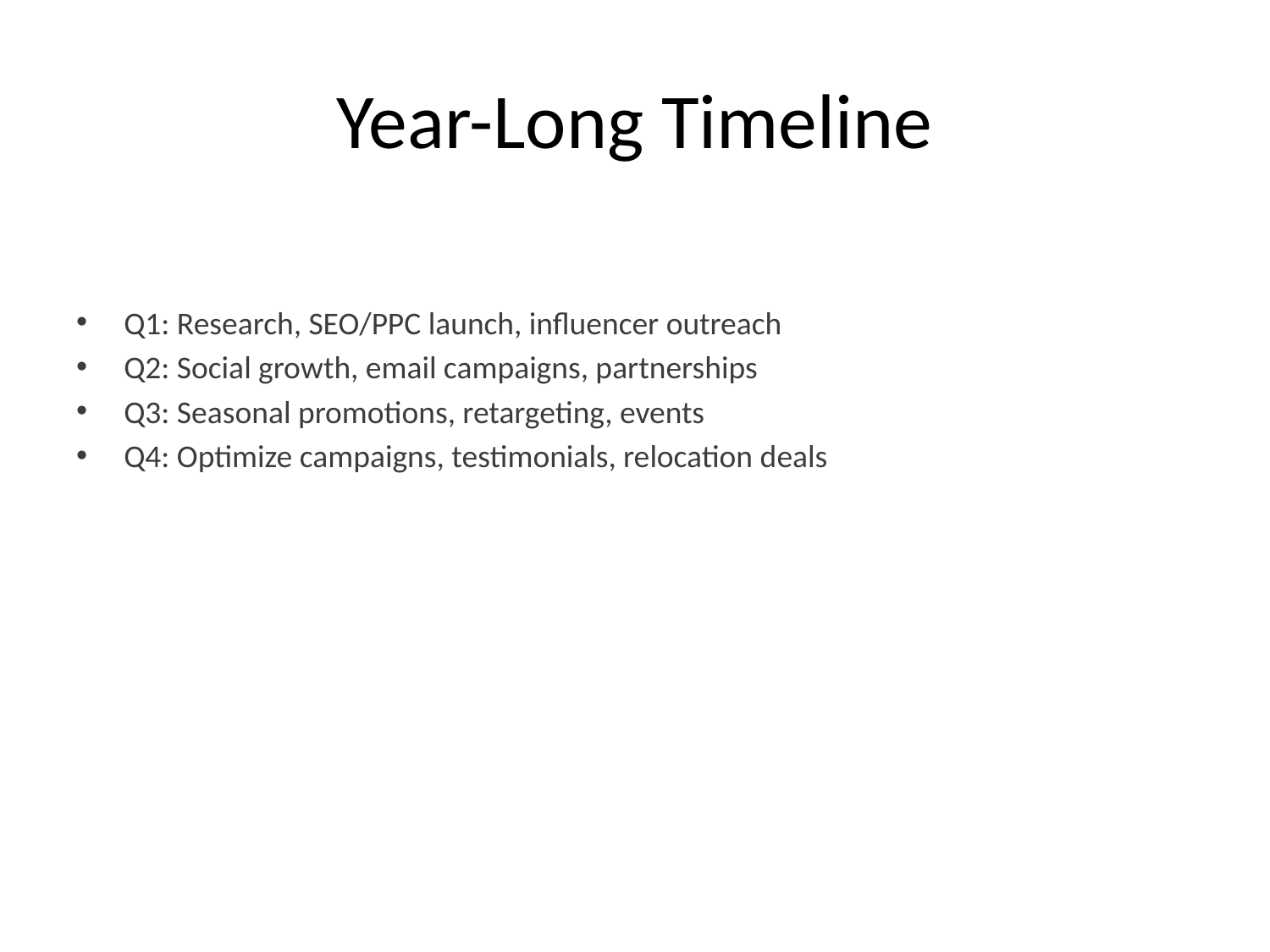

# Year-Long Timeline

Q1: Research, SEO/PPC launch, influencer outreach
Q2: Social growth, email campaigns, partnerships
Q3: Seasonal promotions, retargeting, events
Q4: Optimize campaigns, testimonials, relocation deals